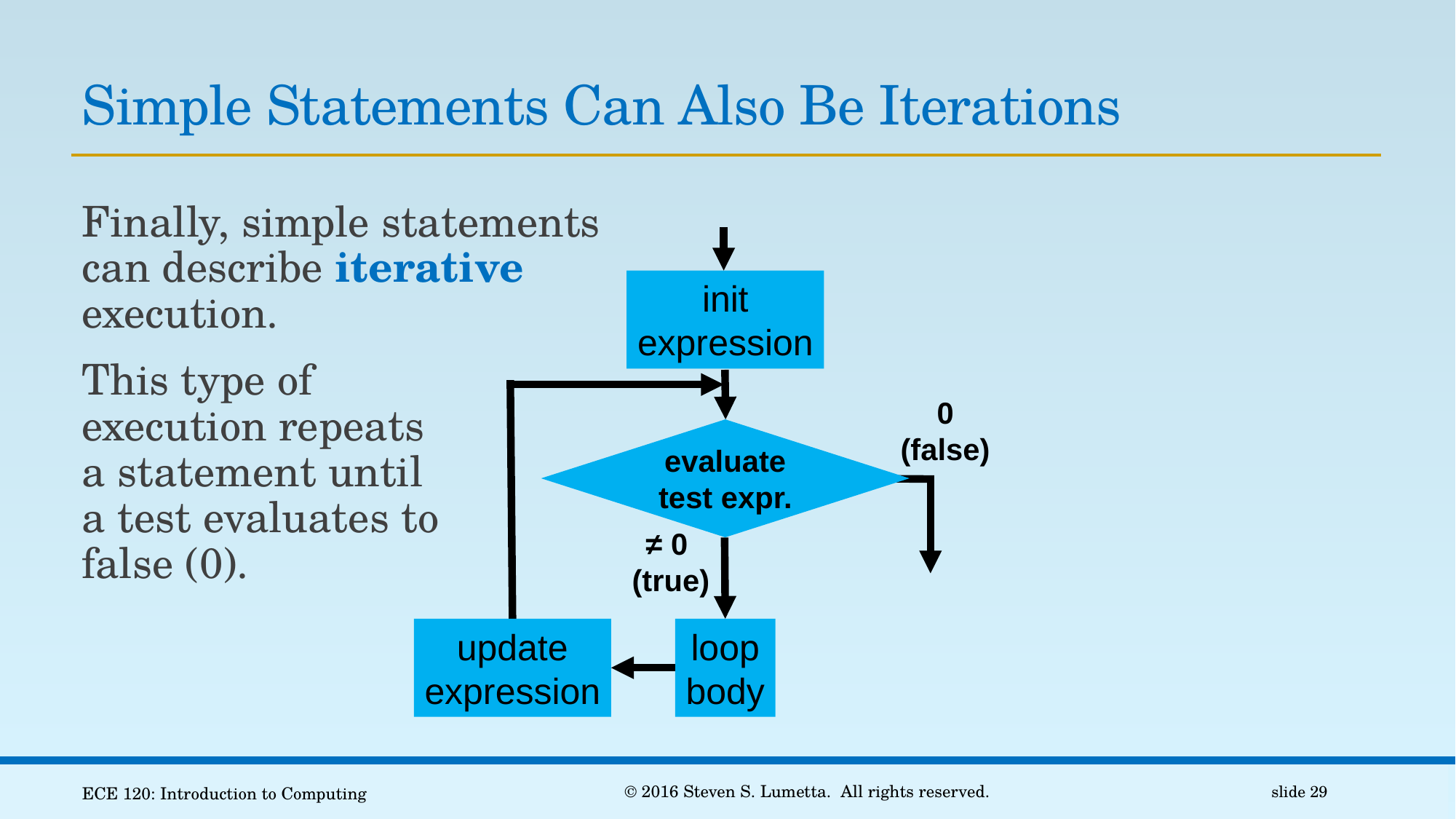

# Simple Statements Can Also Be Iterations
Finally, simple statements
can describe iterative
execution.
This type of
execution repeats
a statement until
a test evaluates to
false (0).

init
expression
 0
(false)
evaluate
test expr.
≠ 0
(true)
update
expression
loop
body
ECE 120: Introduction to Computing
© 2016 Steven S. Lumetta.  All rights reserved.
slide 29